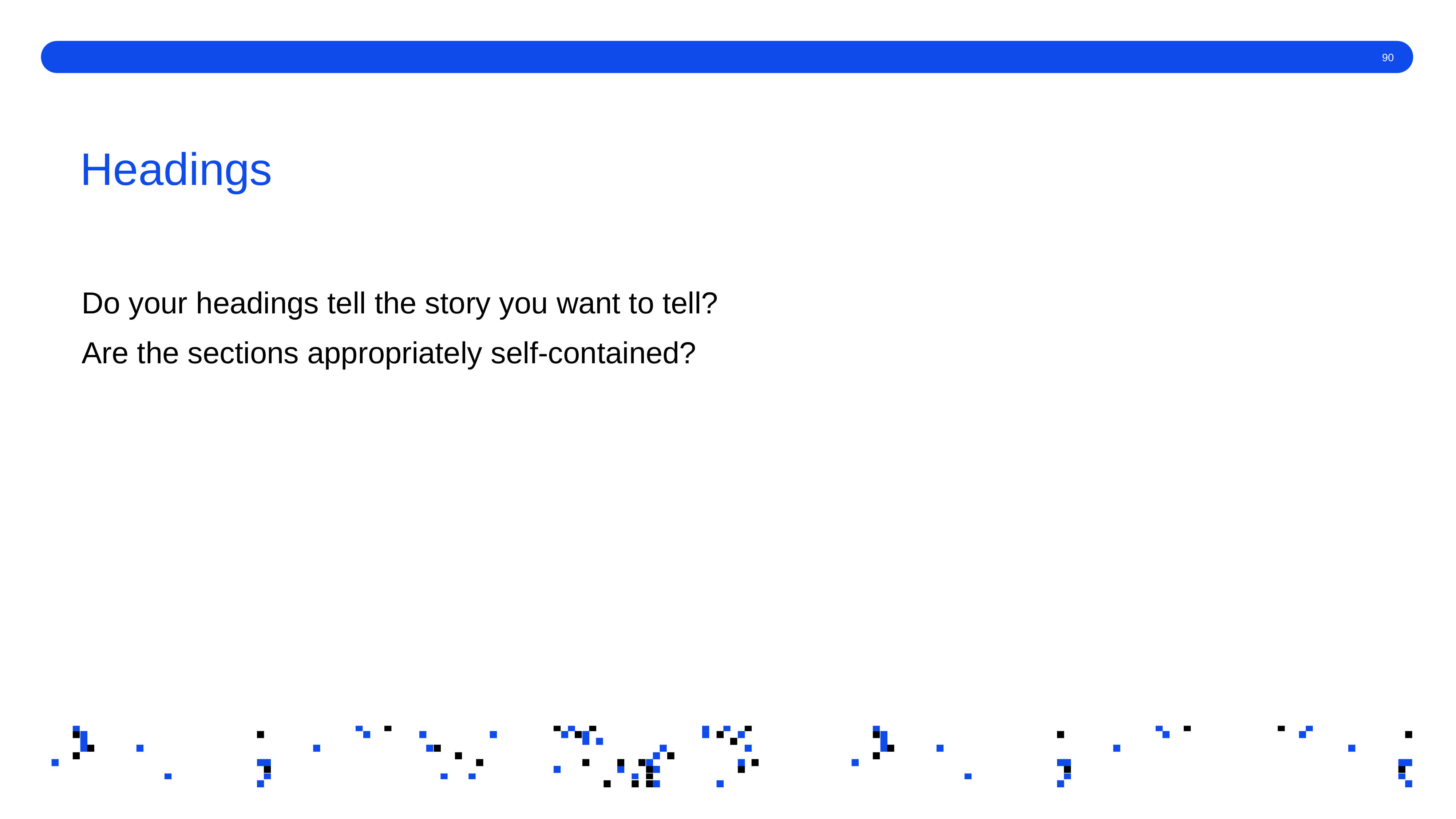

# Headings
Do your headings tell the story you want to tell?
Are the sections appropriately self-contained?